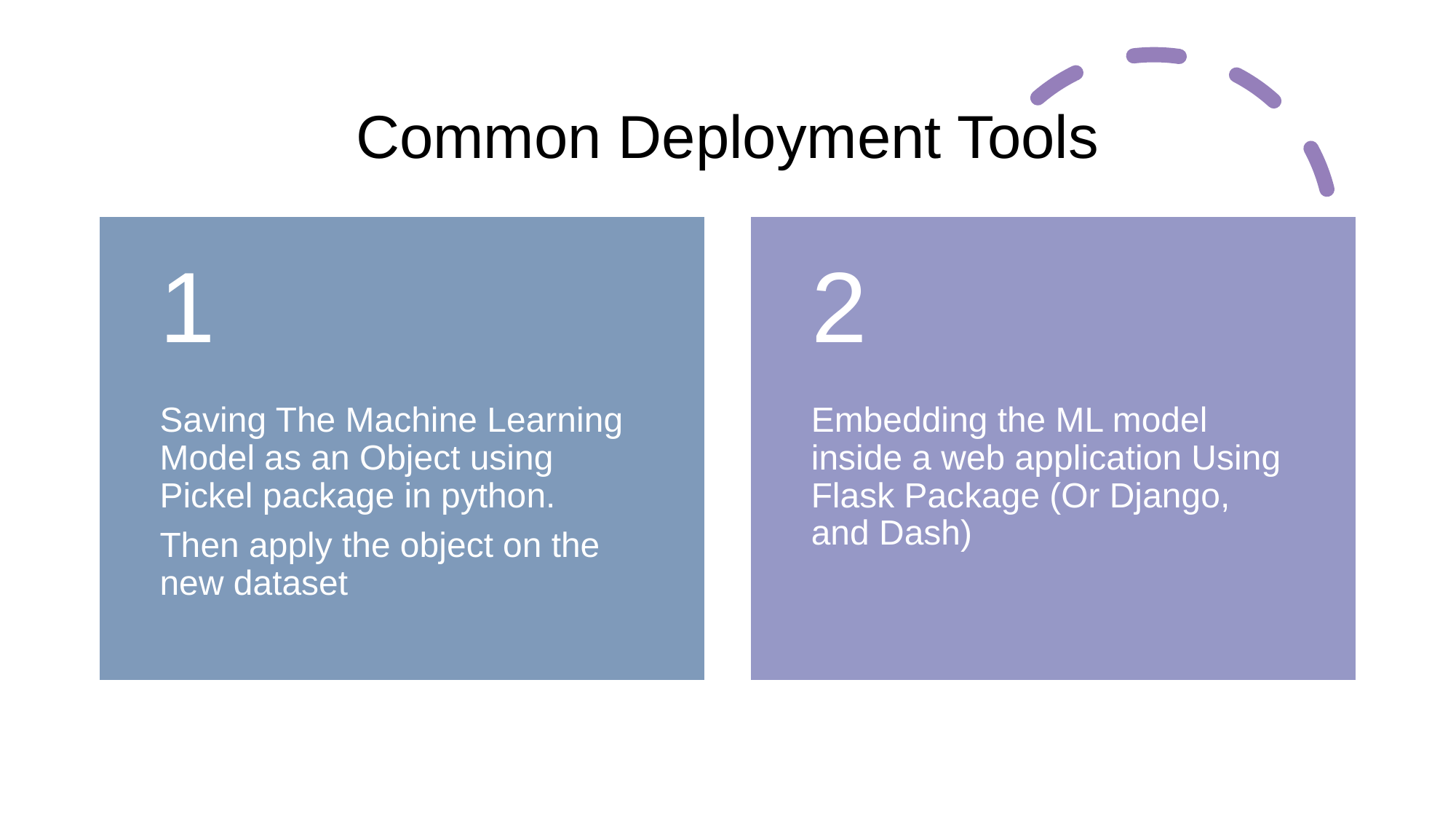

# Common Deployment Tools
Saving The Machine Learning Model as an Object using Pickel package in python.
Then apply the object on the new dataset
1
Embedding the ML model inside a web application Using Flask Package (Or Django, and Dash)
2
8